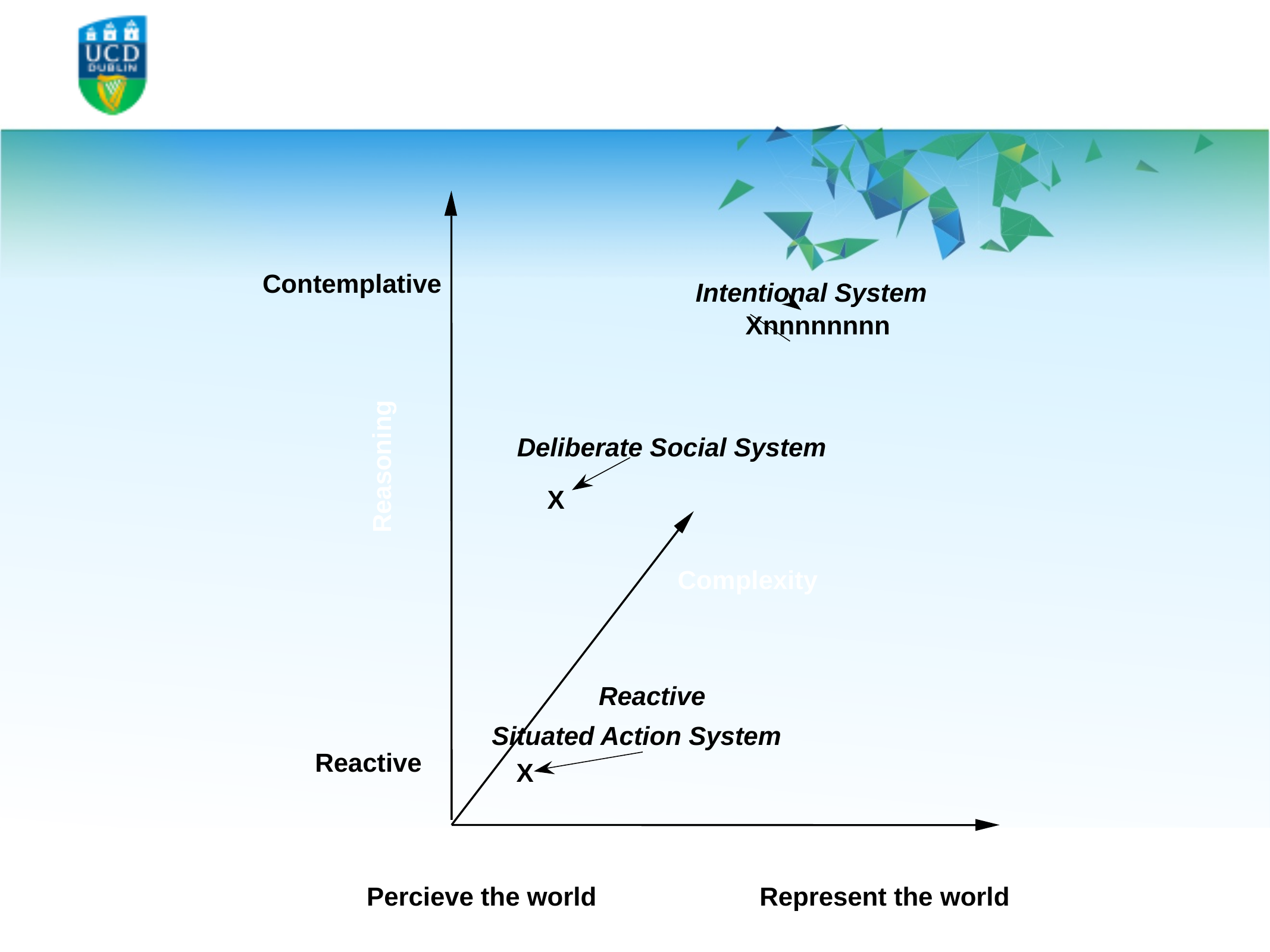

Contemplative
Intentional System

Xnnnnnnnn
Deliberate Social System
Reasoning

X

Complexity
Reactive
Situated Action System
Reactive

X

Internal Model
Percieve the world
Represent the world